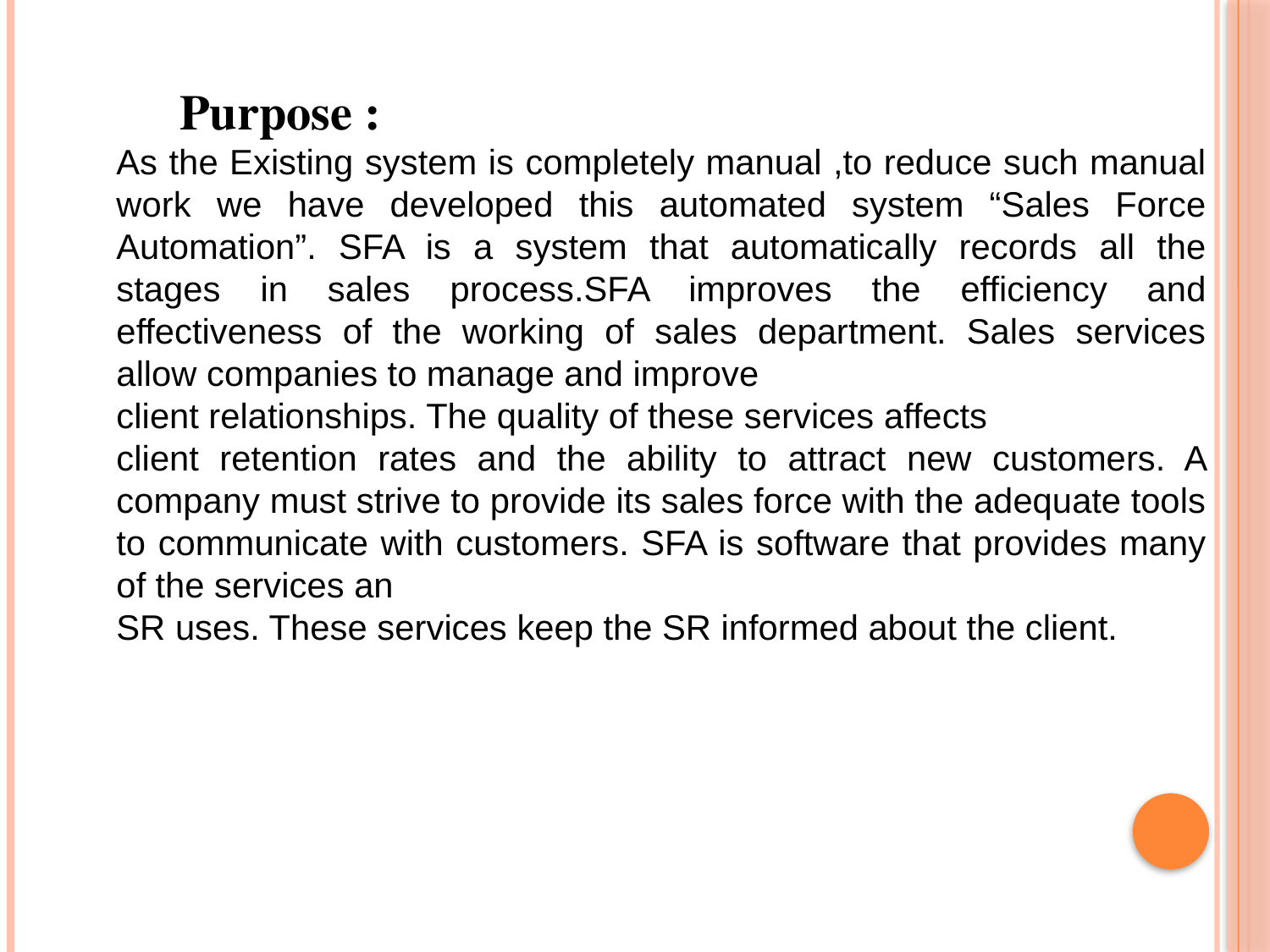

Purpose :
As the Existing system is completely manual ,to reduce such manual work we have developed this automated system “Sales Force Automation”. SFA is a system that automatically records all the stages in sales process.SFA improves the efficiency and effectiveness of the working of sales department. Sales services allow companies to manage and improve
client relationships. The quality of these services affects
client retention rates and the ability to attract new customers. A company must strive to provide its sales force with the adequate tools to communicate with customers. SFA is software that provides many of the services an
SR uses. These services keep the SR informed about the client.